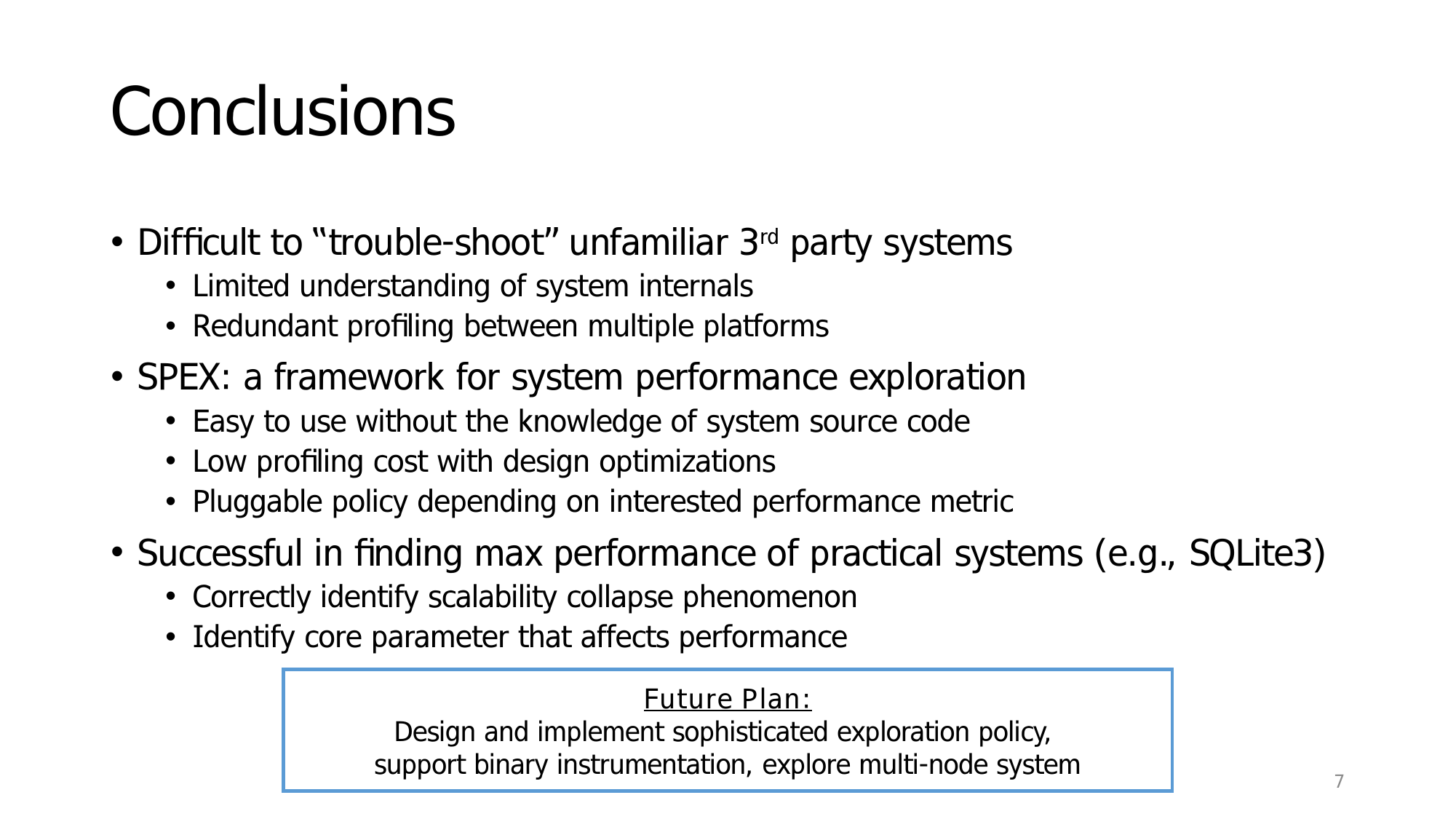

# Conclusions
Difficult to “trouble-shoot” unfamiliar 3rd party systems
Limited understanding of system internals
Redundant profiling between multiple platforms
SPEX: a framework for system performance exploration
Easy to use without the knowledge of system source code
Low profiling cost with design optimizations
Pluggable policy depending on interested performance metric
Successful in finding max performance of practical systems (e.g., SQLite3)
Correctly identify scalability collapse phenomenon
Identify core parameter that affects performance
Future Plan:
Design and implement sophisticated exploration policy,
support binary instrumentation, explore multi-node system
7